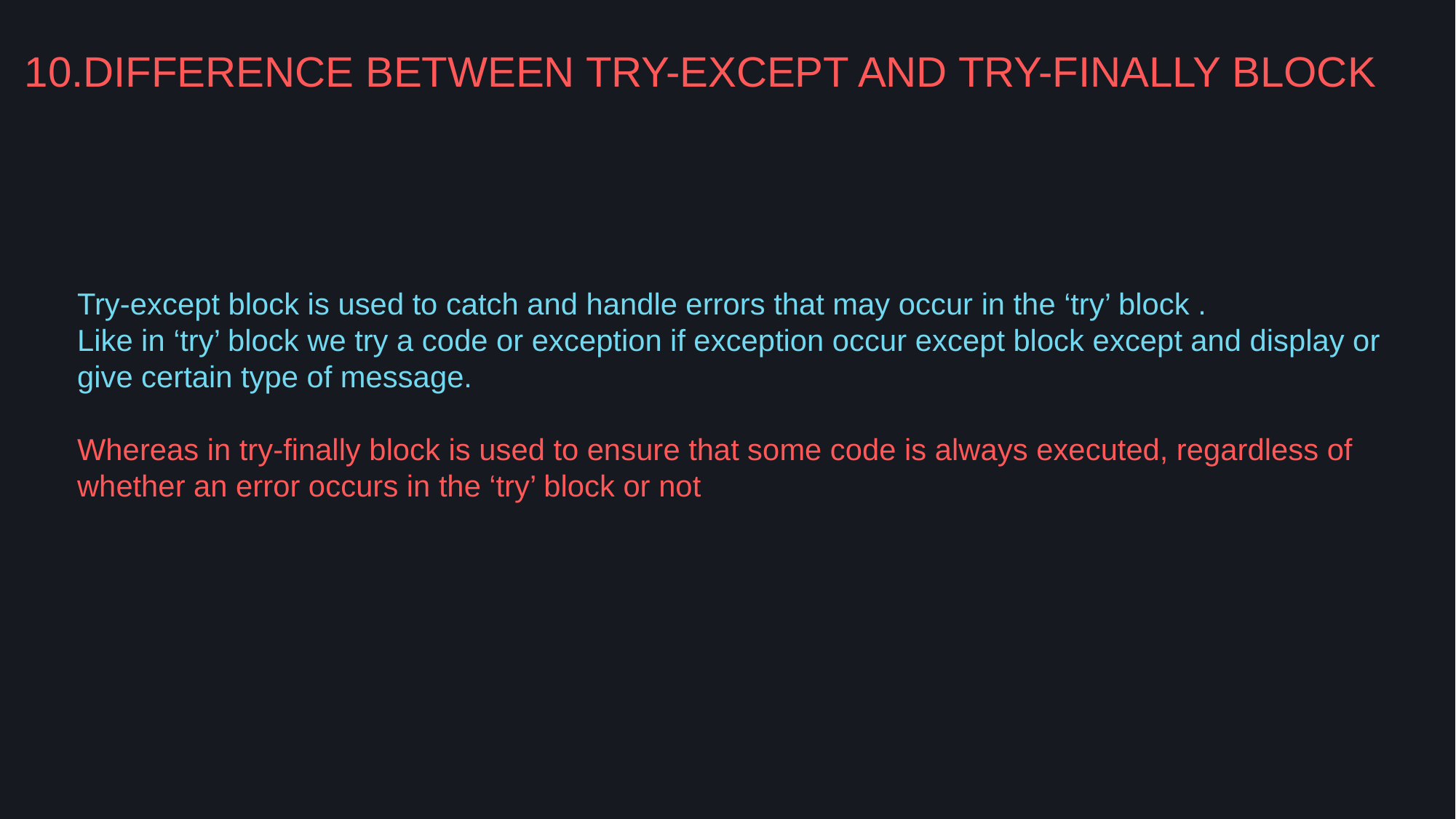

# 10.DIFFERENCE BETWEEN TRY-EXCEPT AND TRY-FINALLY BLOCK
Try-except block is used to catch and handle errors that may occur in the ‘try’ block .
Like in ‘try’ block we try a code or exception if exception occur except block except and display or give certain type of message.

Whereas in try-finally block is used to ensure that some code is always executed, regardless of whether an error occurs in the ‘try’ block or not